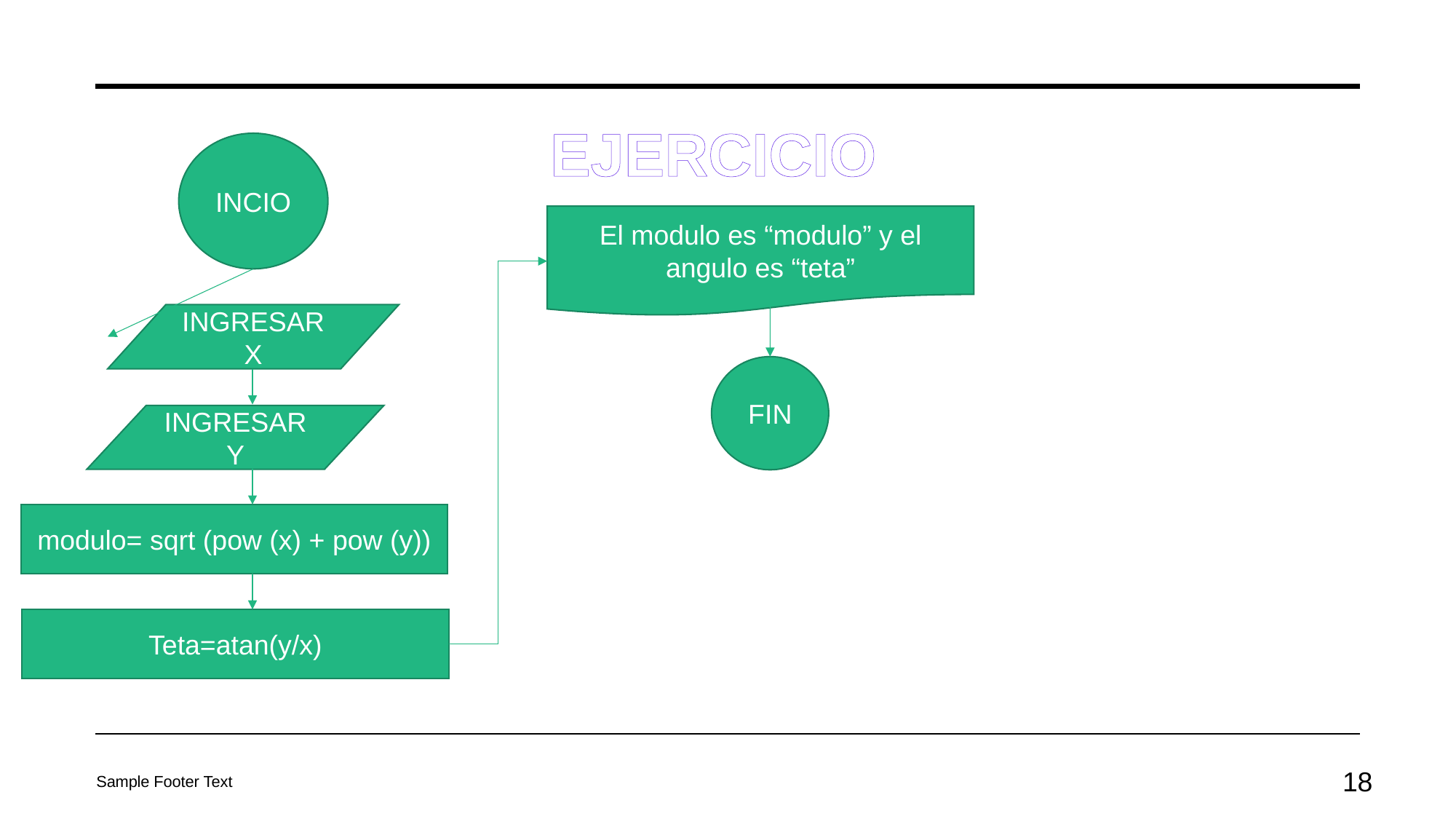

# EJERCICIO
INCIO
El modulo es “modulo” y el angulo es “teta”
INGRESAR X
FIN
INGRESAR Y
modulo= sqrt (pow (x) + pow (y))
Teta=atan(y/x)
Sample Footer Text
18